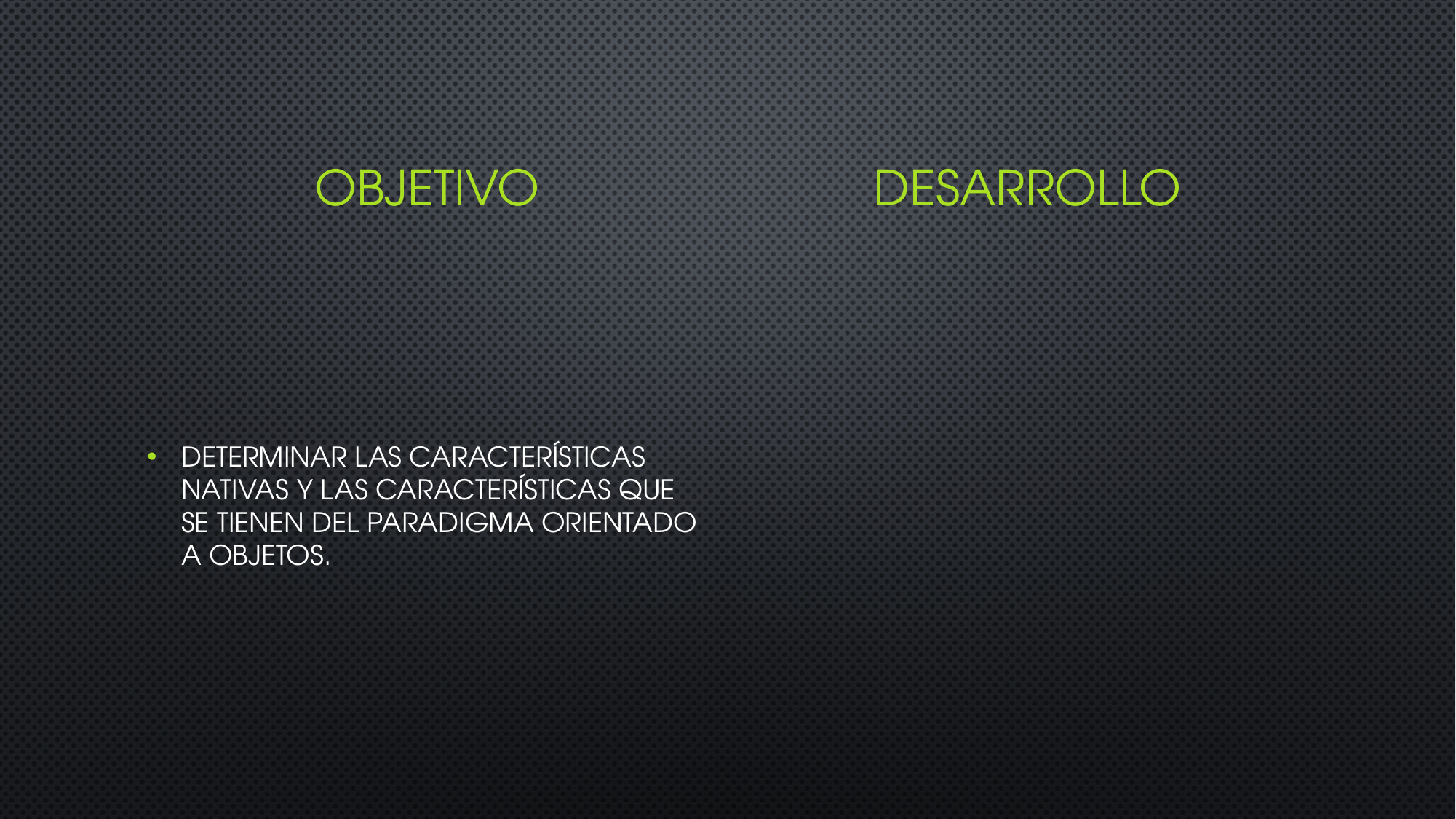

Objetivo
# desarrollo
Determinar las características nativas y las características que se tienen del paradigma orientado a objetos.